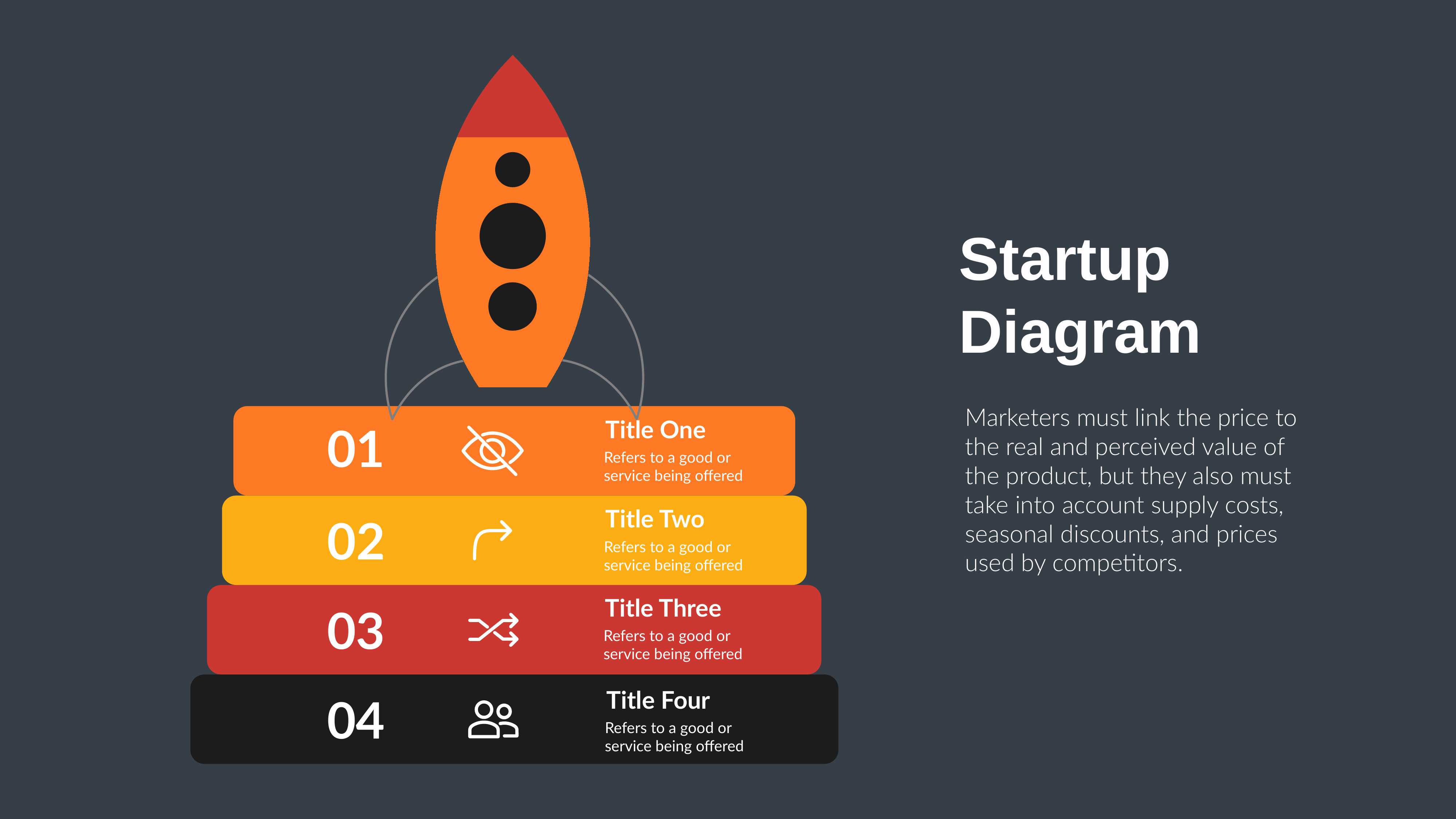

Startup
Diagram

Marketers must link the price to the real and perceived value of the product, but they also must take into account supply costs, seasonal discounts, and prices used by competitors.

Title One
01

Refers to a good or
service being offered

Title Two
02

Refers to a good or
service being offered

Title Three
03

Refers to a good or
service being offered

Title Four
04

Refers to a good or
service being offered